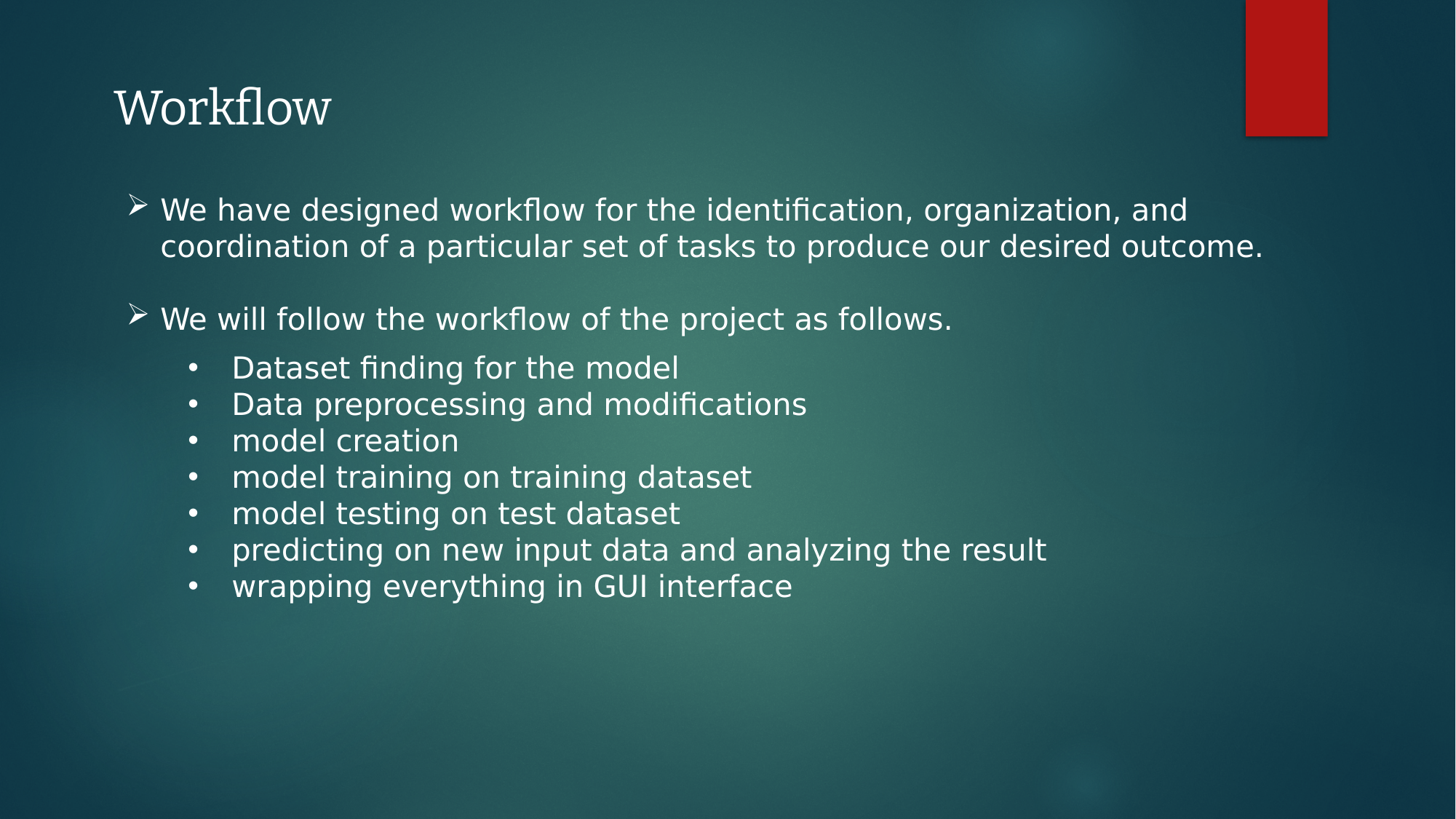

Workflow
We have designed workflow for the identification, organization, and coordination of a particular set of tasks to produce our desired outcome.

We will follow the workflow of the project as follows.
 Dataset finding for the model
 Data preprocessing and modifications
 model creation
 model training on training dataset
 model testing on test dataset
 predicting on new input data and analyzing the result
 wrapping everything in GUI interface